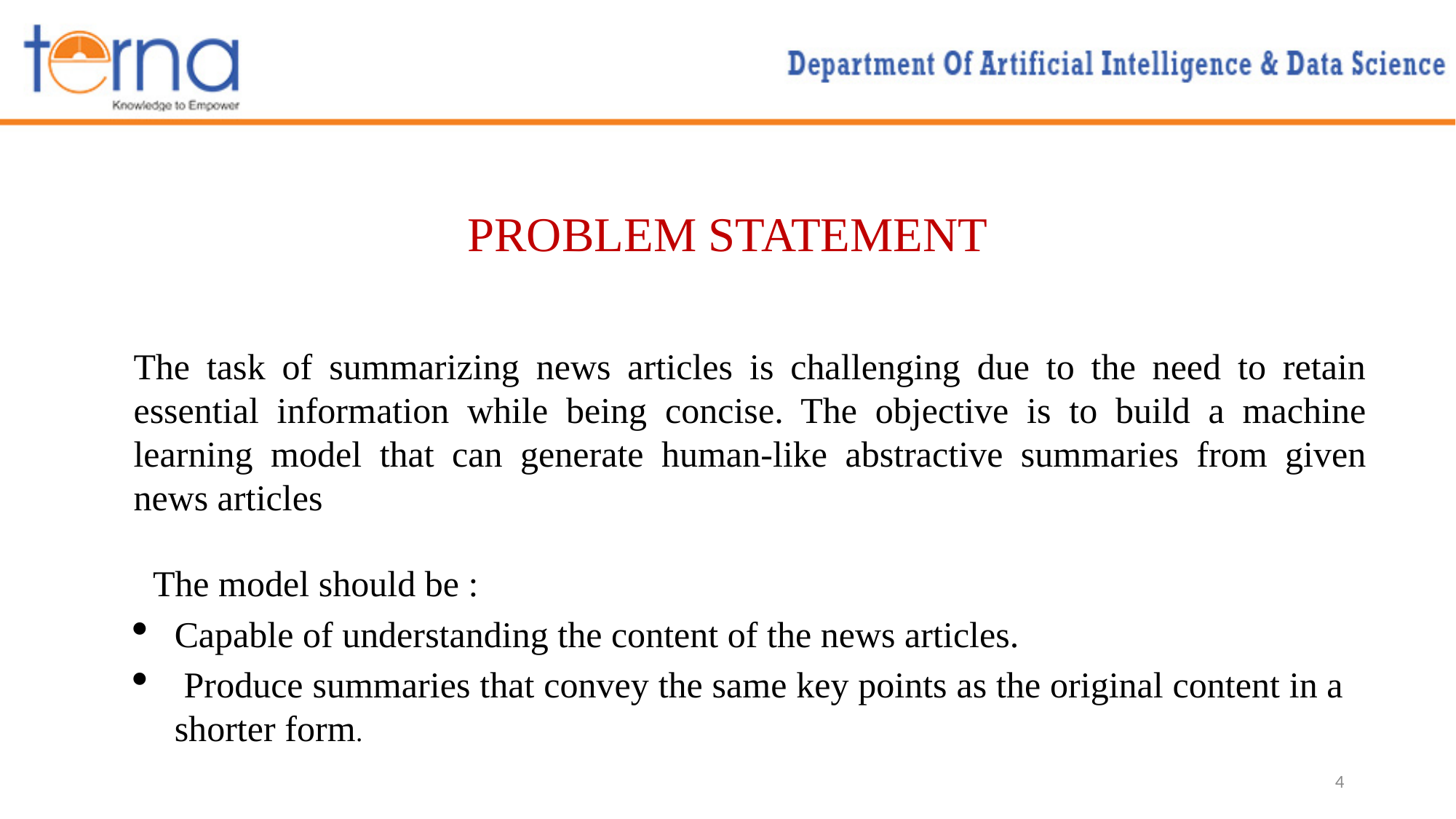

# PROBLEM STATEMENT
The task of summarizing news articles is challenging due to the need to retain essential information while being concise. The objective is to build a machine learning model that can generate human-like abstractive summaries from given news articles
The model should be :
Capable of understanding the content of the news articles.
 Produce summaries that convey the same key points as the original content in a shorter form.
4